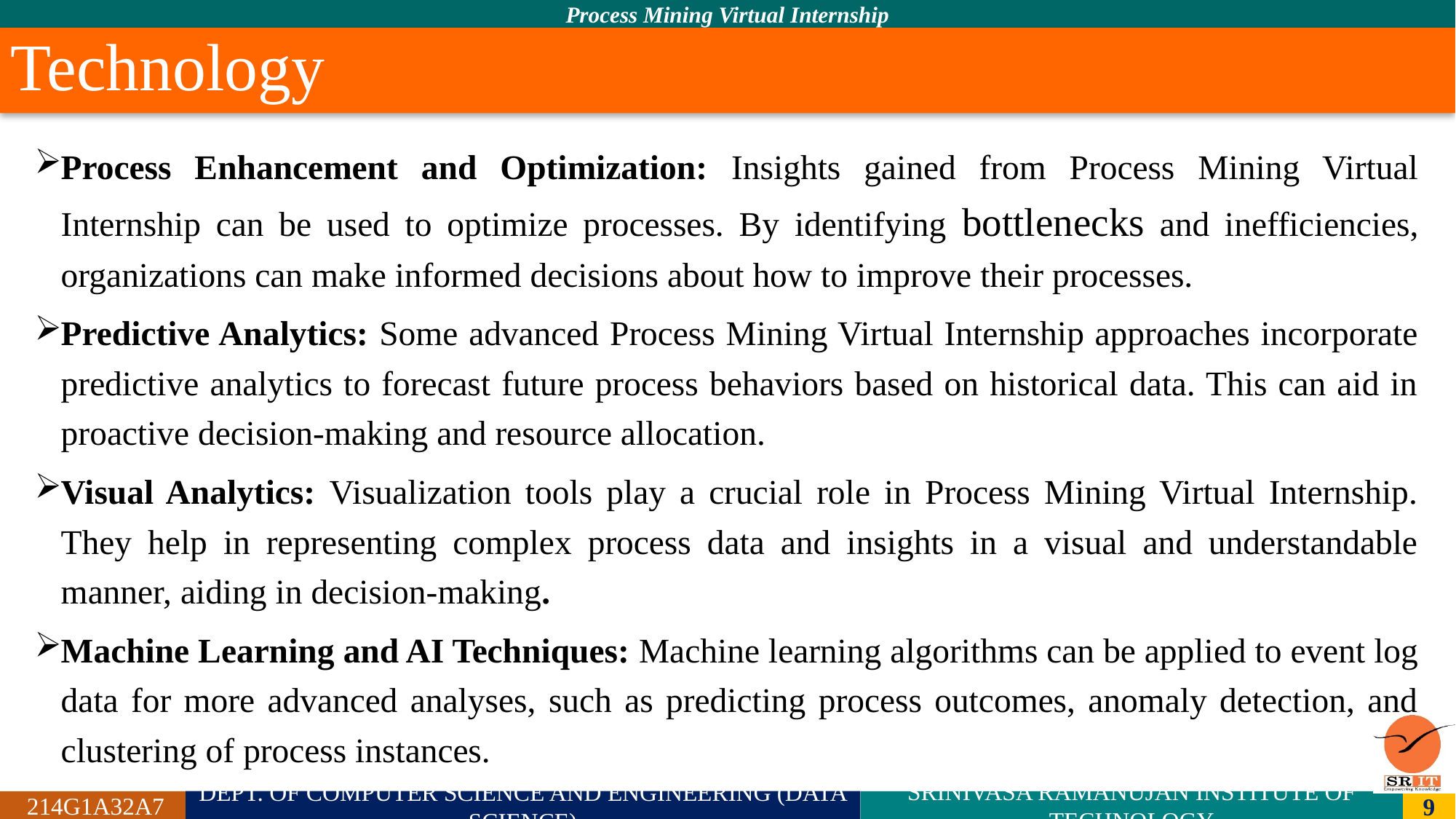

# Technology
Process Enhancement and Optimization: Insights gained from Process Mining Virtual Internship can be used to optimize processes. By identifying bottlenecks and inefficiencies, organizations can make informed decisions about how to improve their processes.
Predictive Analytics: Some advanced Process Mining Virtual Internship approaches incorporate predictive analytics to forecast future process behaviors based on historical data. This can aid in proactive decision-making and resource allocation.
Visual Analytics: Visualization tools play a crucial role in Process Mining Virtual Internship. They help in representing complex process data and insights in a visual and understandable manner, aiding in decision-making.
Machine Learning and AI Techniques: Machine learning algorithms can be applied to event log data for more advanced analyses, such as predicting process outcomes, anomaly detection, and clustering of process instances.